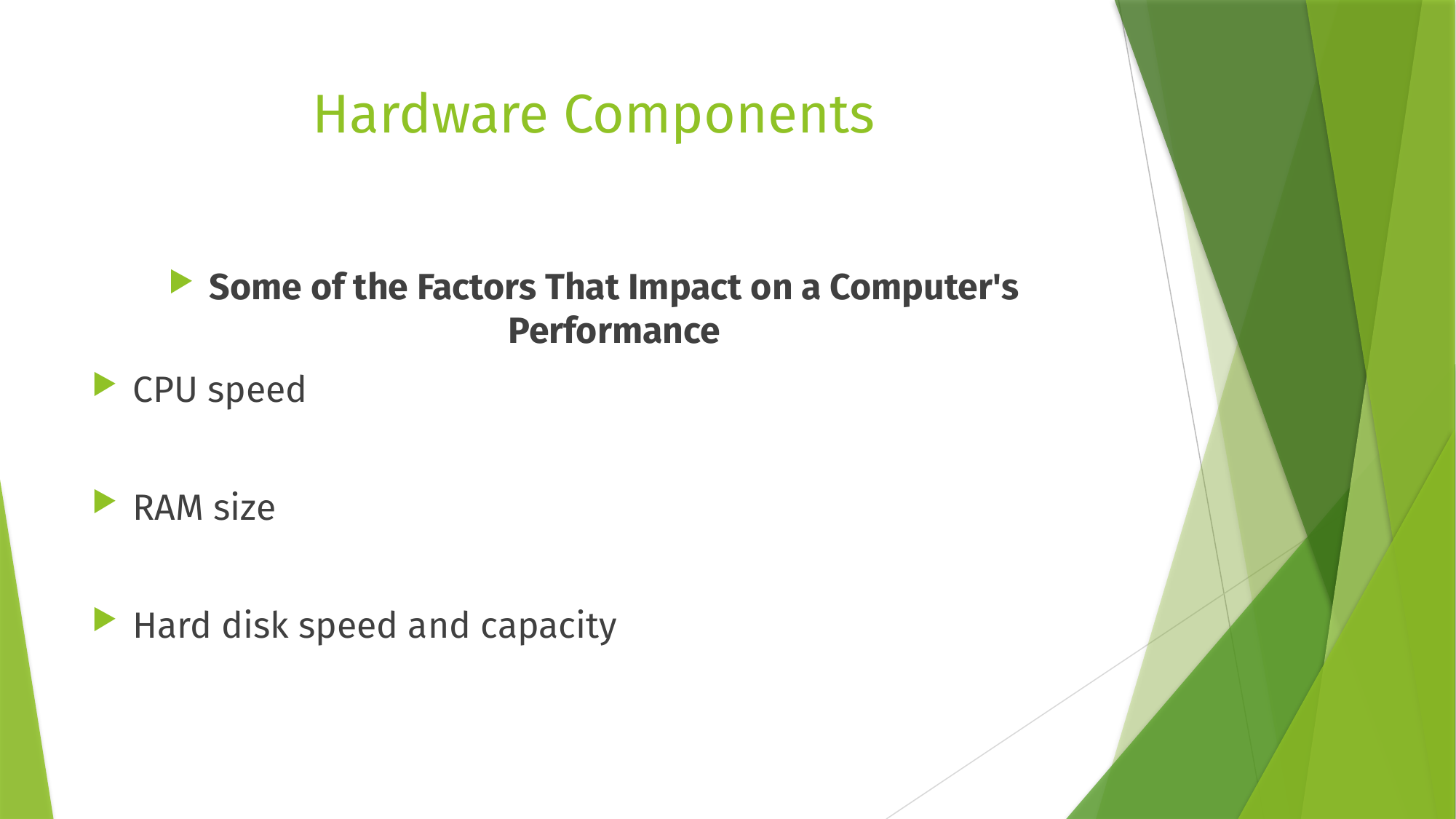

# Hardware Components
Some of the Factors That Impact on a Computer's Performance
CPU speed

RAM size

Hard disk speed and capacity